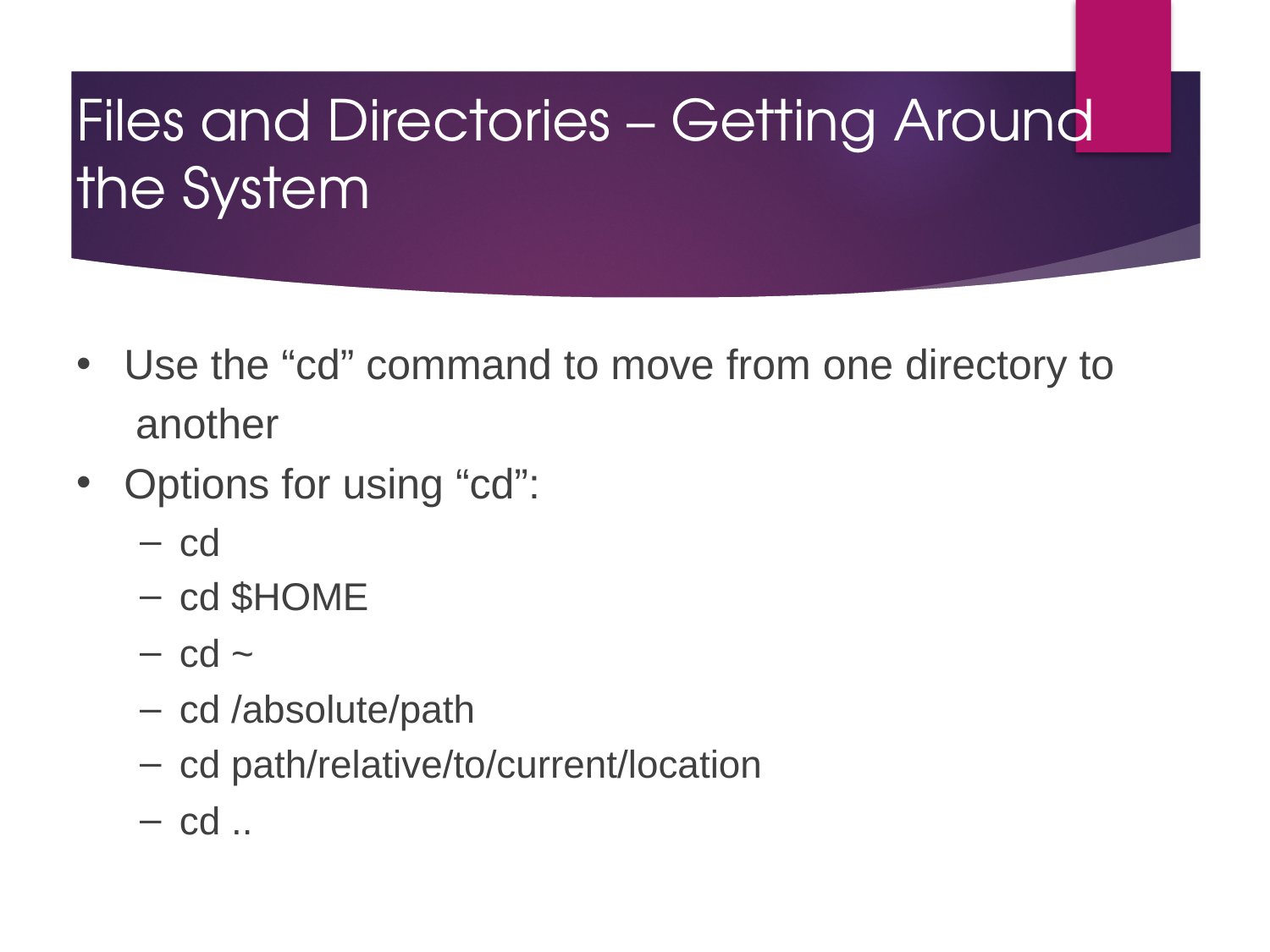

# Files and Directories – Getting Around the System
Use the “cd” command to move from one directory to  another
Options for using “cd”:
cd
cd $HOME
cd ~
cd /absolute/path
cd path/relative/to/current/location
cd ..